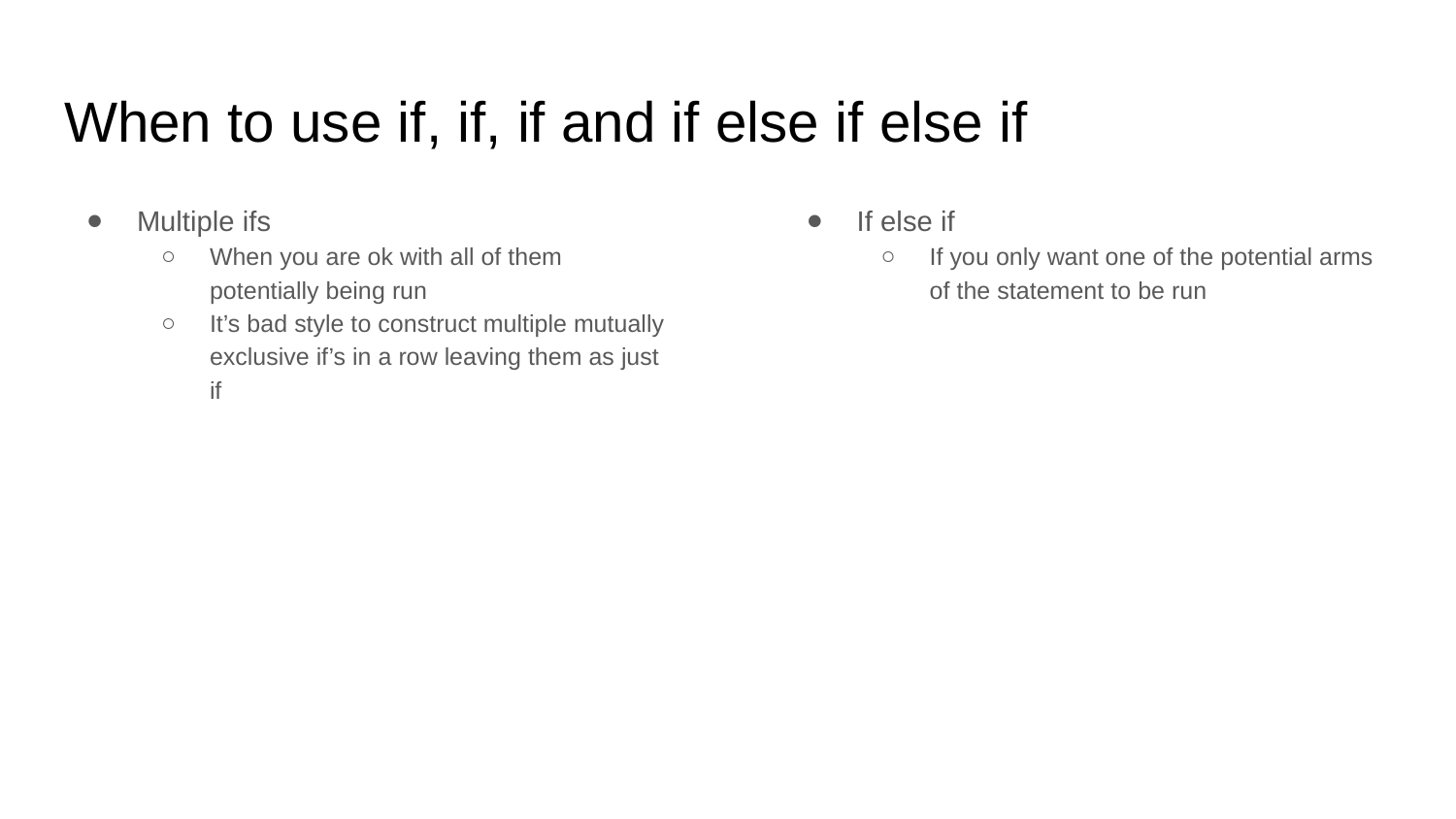

# When to use if, if, if and if else if else if
Multiple ifs
When you are ok with all of them potentially being run
It’s bad style to construct multiple mutually exclusive if’s in a row leaving them as just if
If else if
If you only want one of the potential arms of the statement to be run